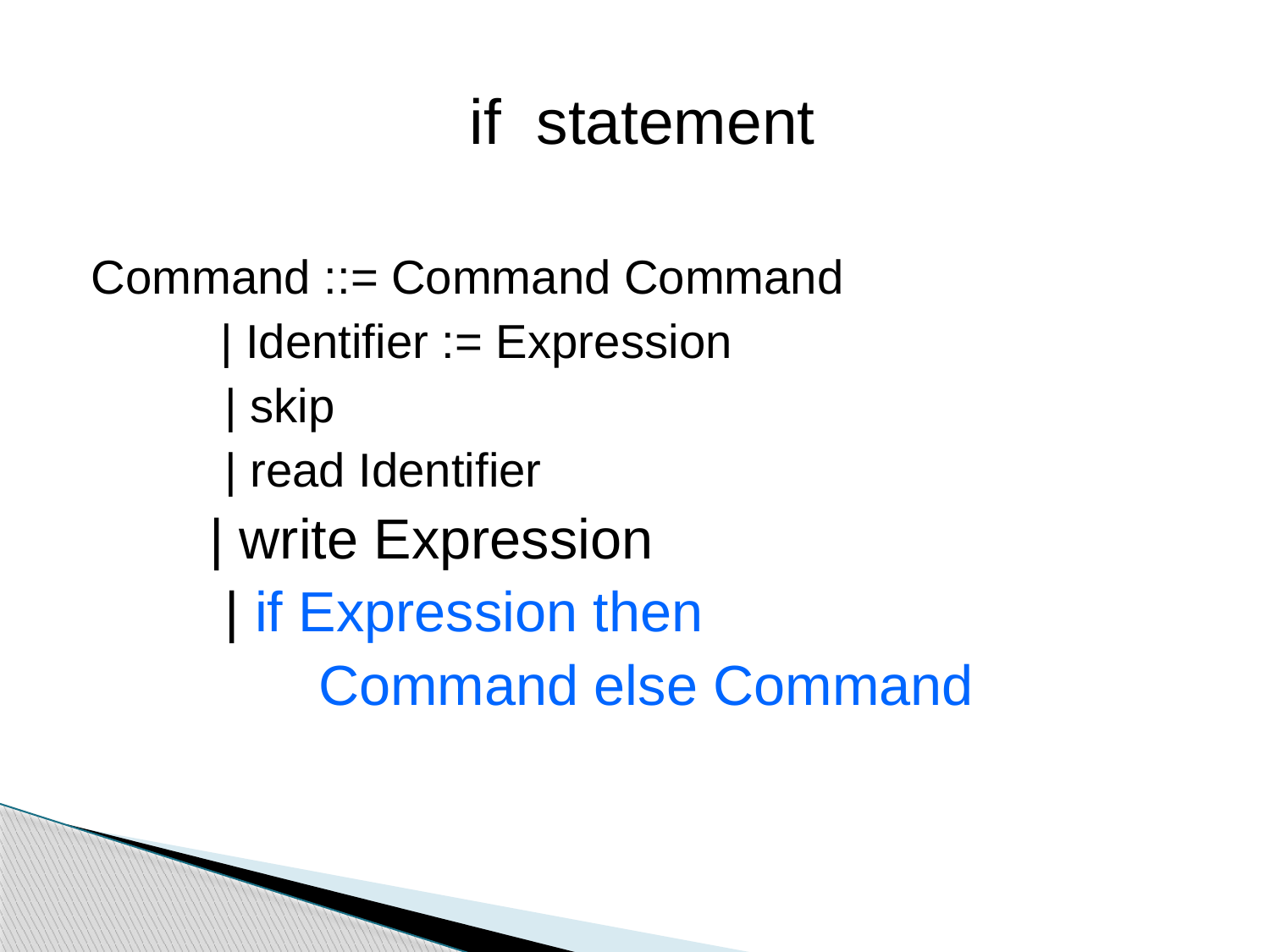

if  statement

Command ::= Command Command
	       | Identifier := Expression
          | skip
          | read Identifier
       | write Expression
      | if Expression then
            Command else Command